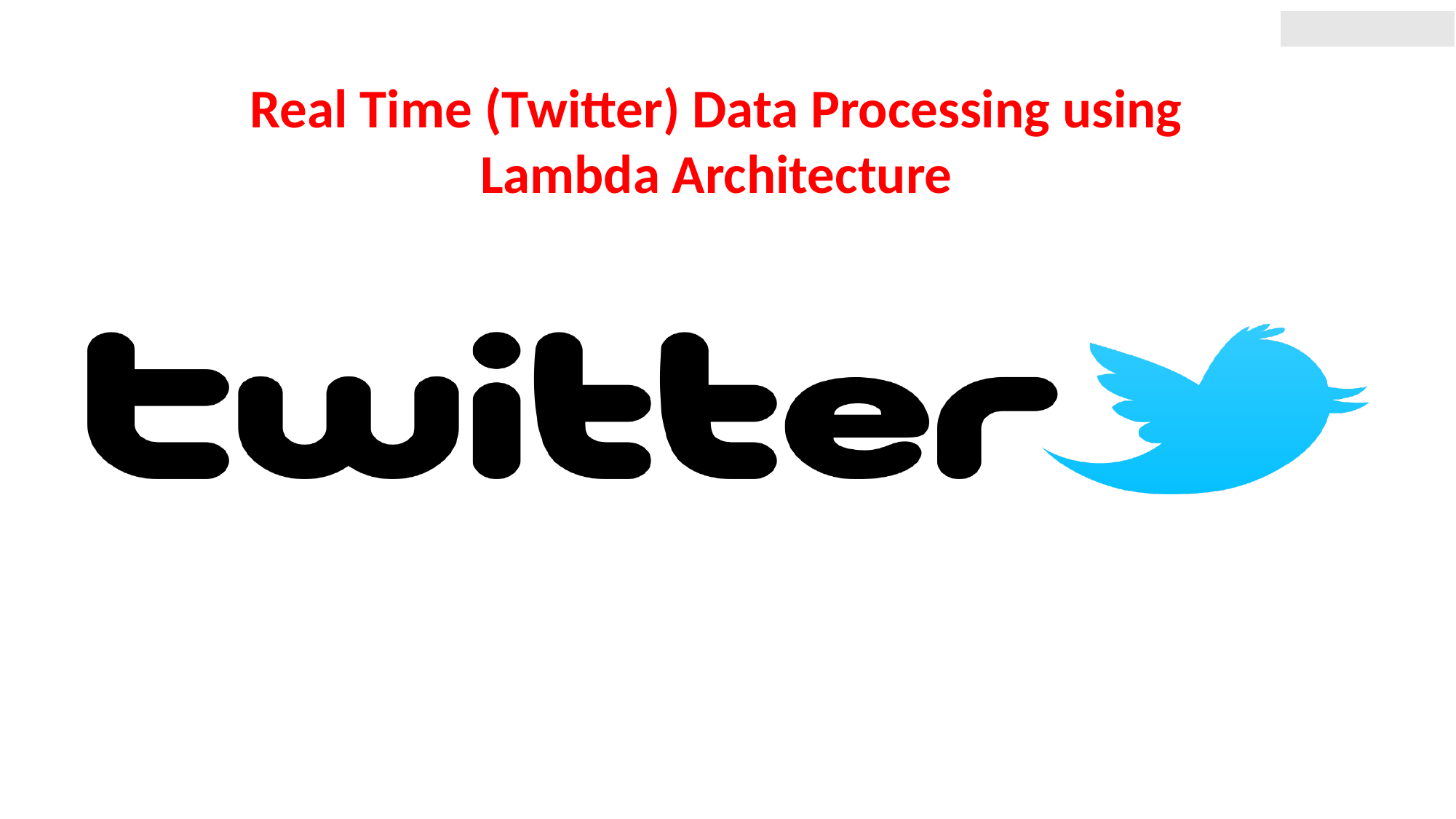

Real Time (Twitter) Data Processing using Lambda Architecture